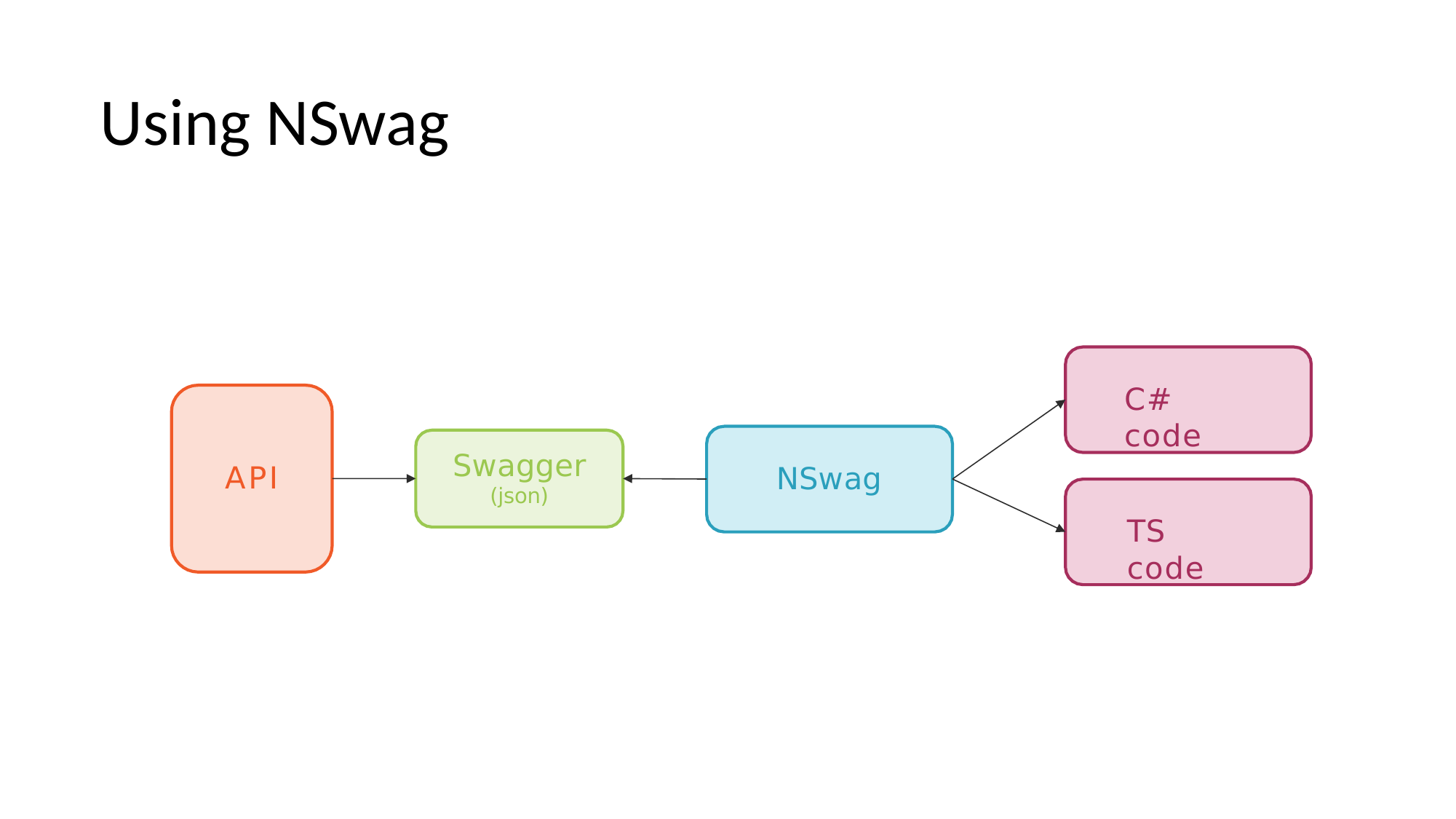

# Using NSwag

C# code

Swagger
(json)
API
NSwag

TS code